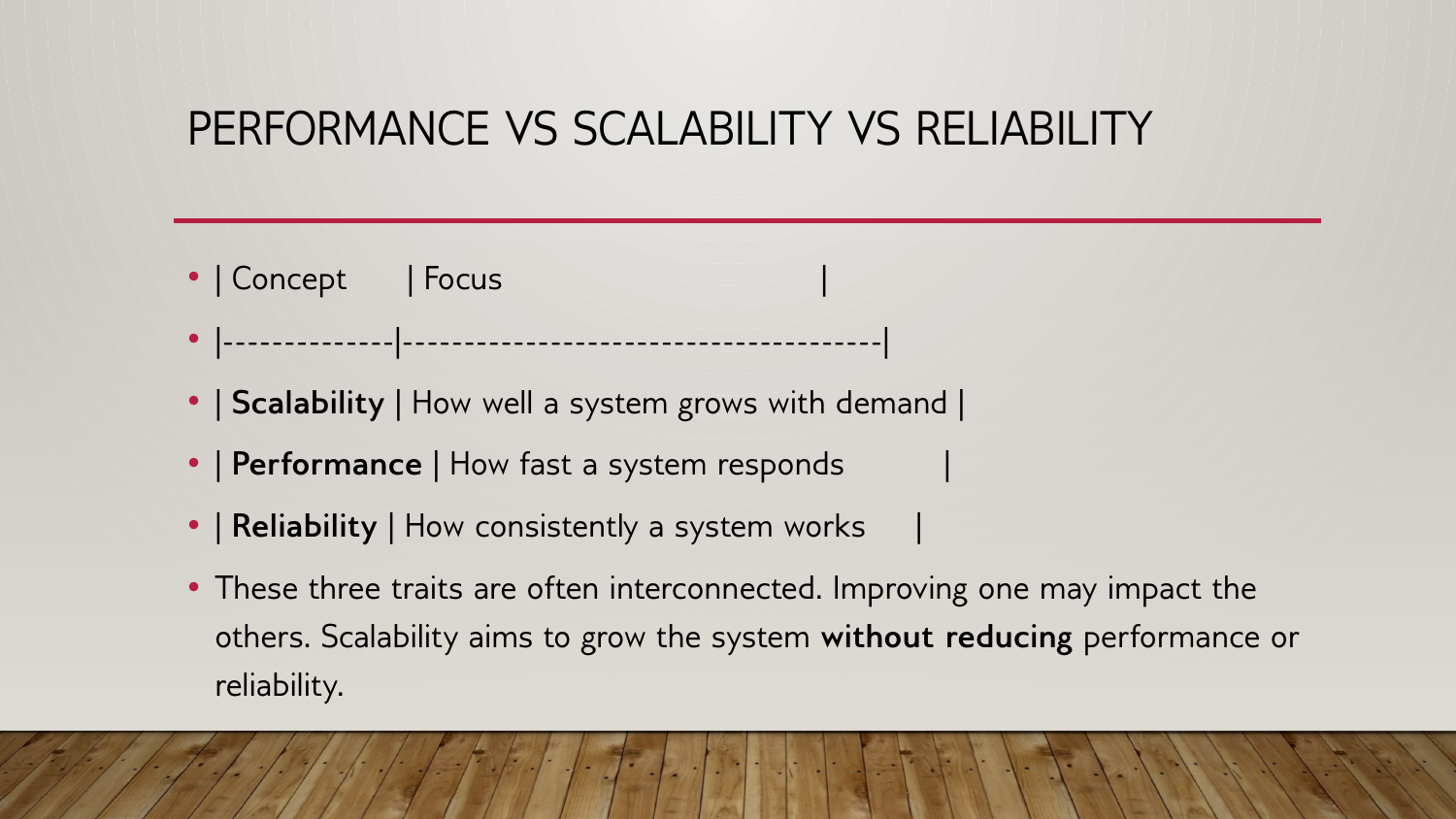

# Performance vs Scalability vs Reliability
| Concept      | Focus                                |
|--------------|---------------------------------------|
| Scalability | How well a system grows with demand |
| Performance | How fast a system responds          |
| Reliability | How consistently a system works     |
These three traits are often interconnected. Improving one may impact the others. Scalability aims to grow the system without reducing performance or reliability.